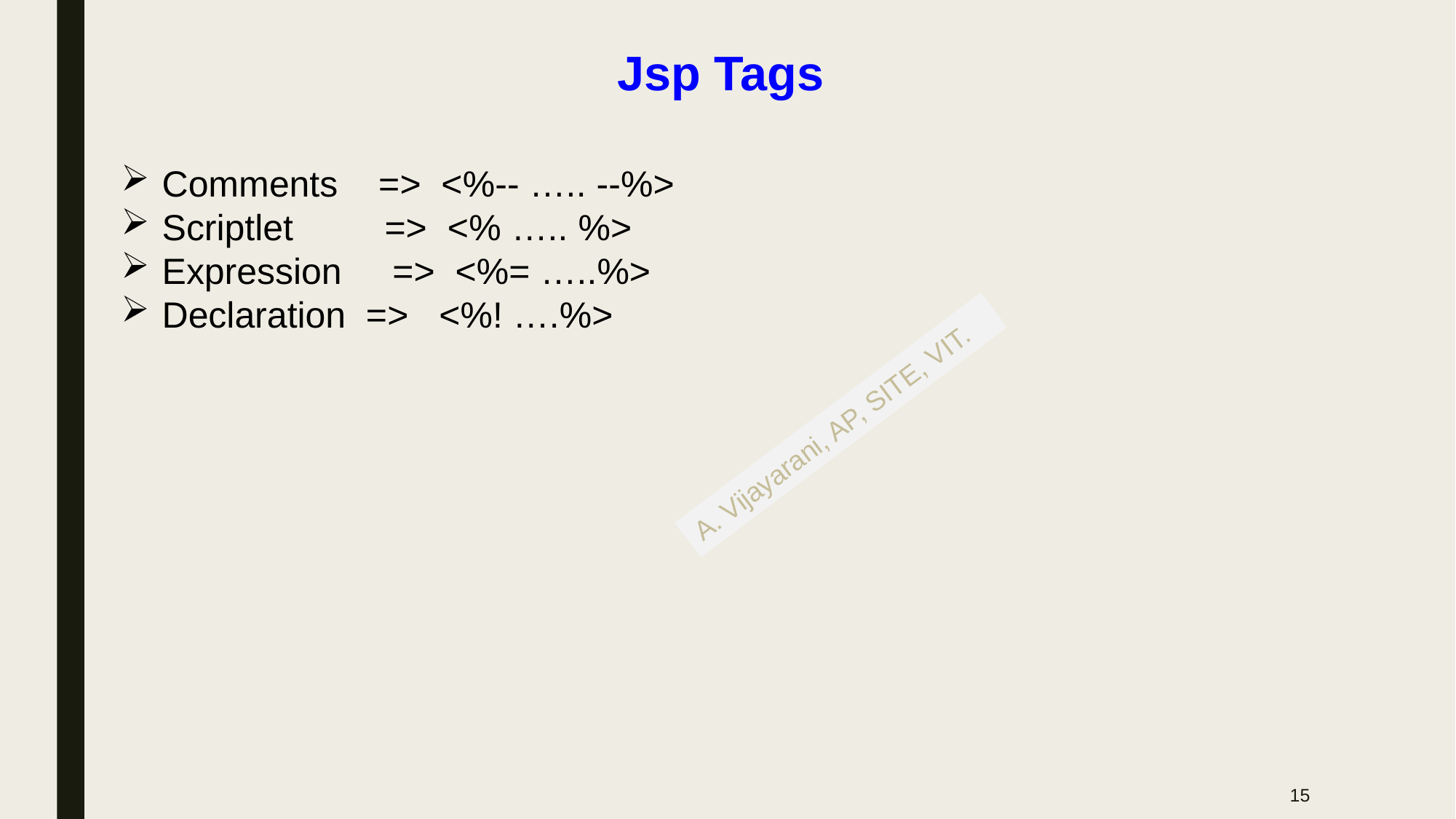

# Jsp Tags
Comments    =>  <%-- ….. --%>
Scriptlet         =>  <% ….. %>
Expression     =>  <%= …..%>
Declaration  =>   <%! ….%>

15